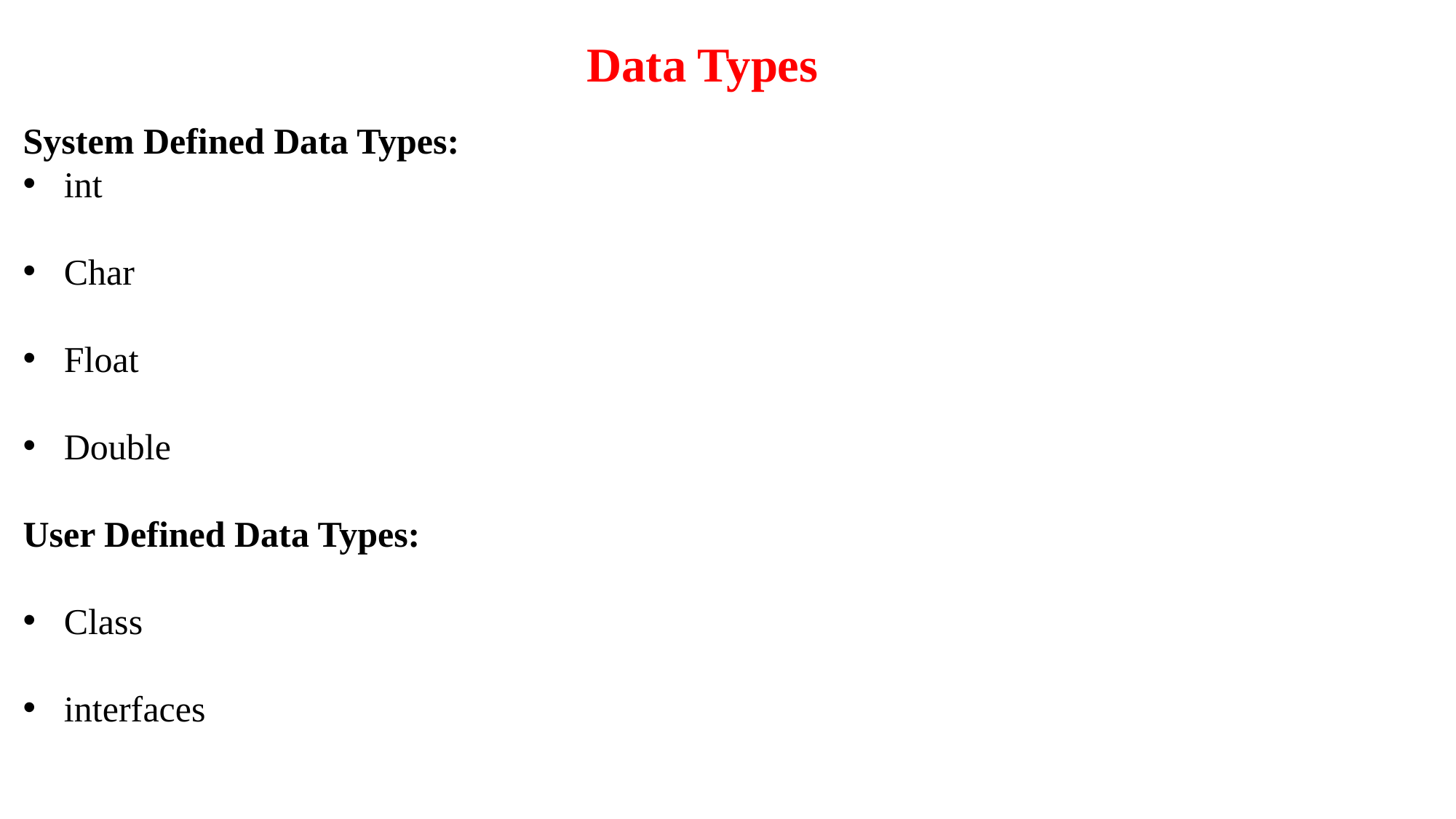

Data Types
System Defined Data Types:
int

Char

Float

Double

User Defined Data Types:

Class

interfaces